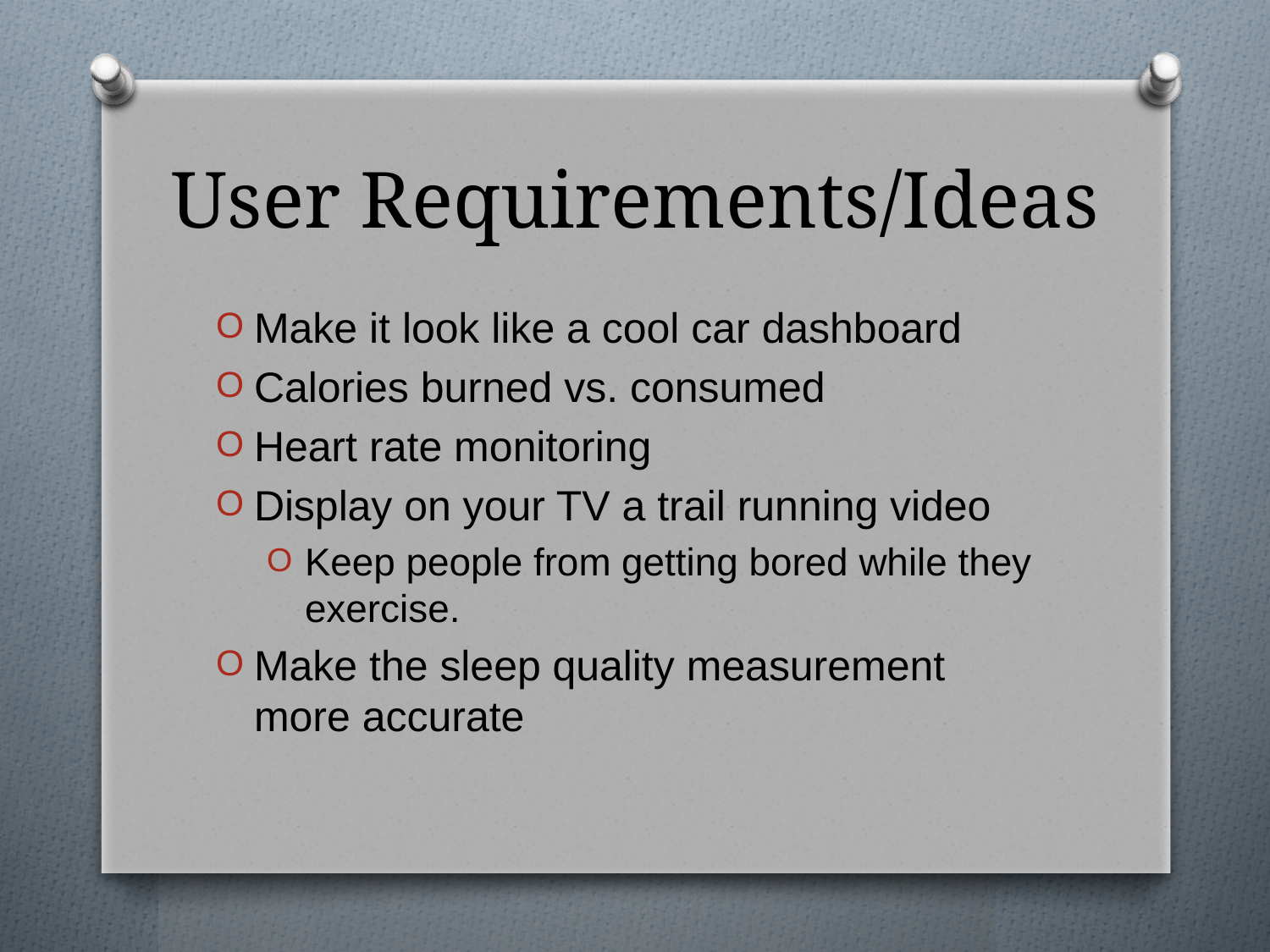

# User Requirements/Ideas
Make it look like a cool car dashboard
Calories burned vs. consumed
Heart rate monitoring
Display on your TV a trail running video
Keep people from getting bored while they exercise.
Make the sleep quality measurement more accurate